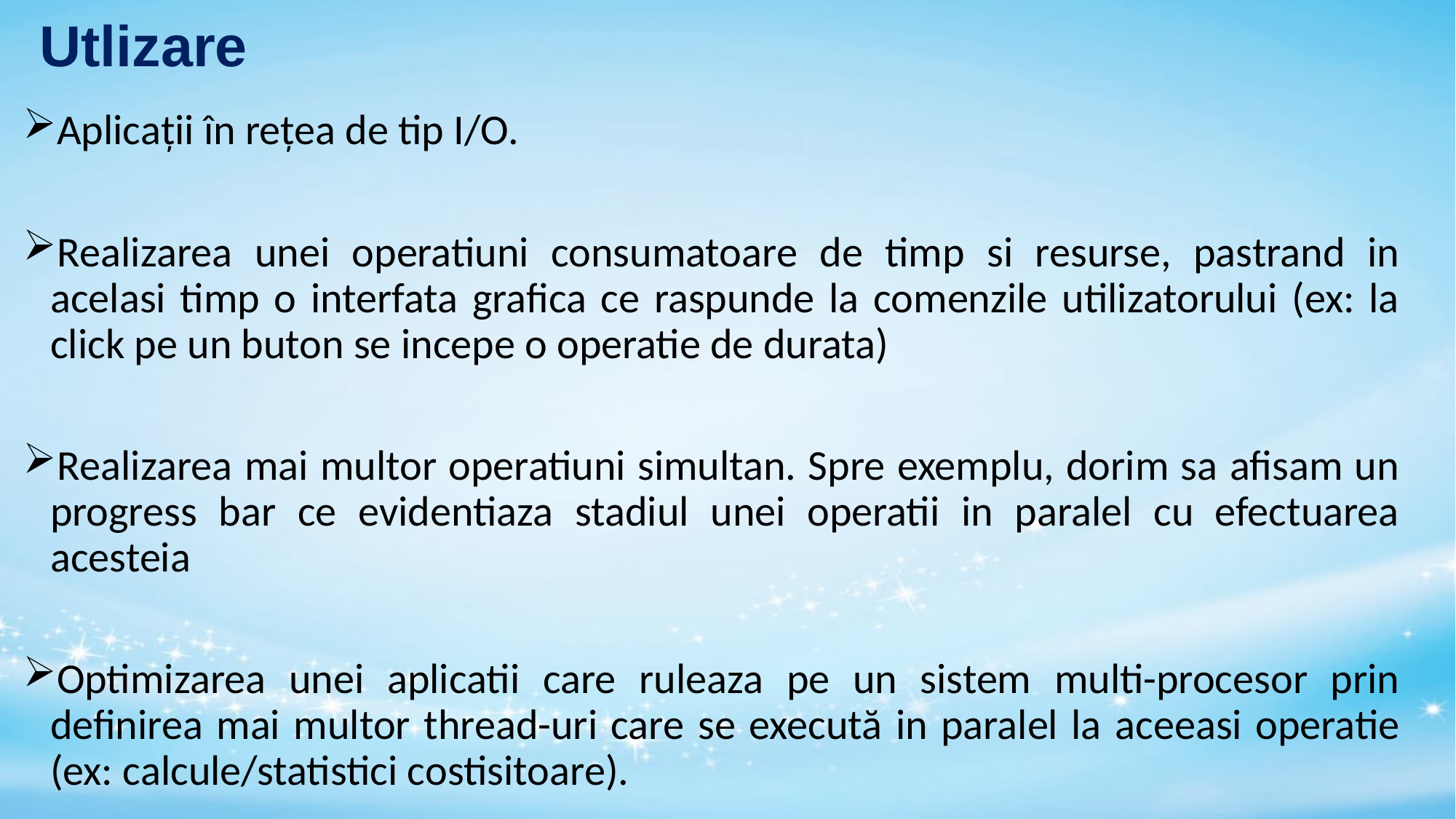

# Utlizare
Aplicații în rețea de tip I/O.

Realizarea unei operatiuni consumatoare de timp si resurse, pastrand in acelasi timp o interfata grafica ce raspunde la comenzile utilizatorului (ex: la click pe un buton se incepe o operatie de durata)

Realizarea mai multor operatiuni simultan. Spre exemplu, dorim sa afisam un progress bar ce evidentiaza stadiul unei operatii in paralel cu efectuarea acesteia

Optimizarea unei aplicatii care ruleaza pe un sistem multi-procesor prin definirea mai multor thread-uri care se execută in paralel la aceeasi operatie (ex: calcule/statistici costisitoare).